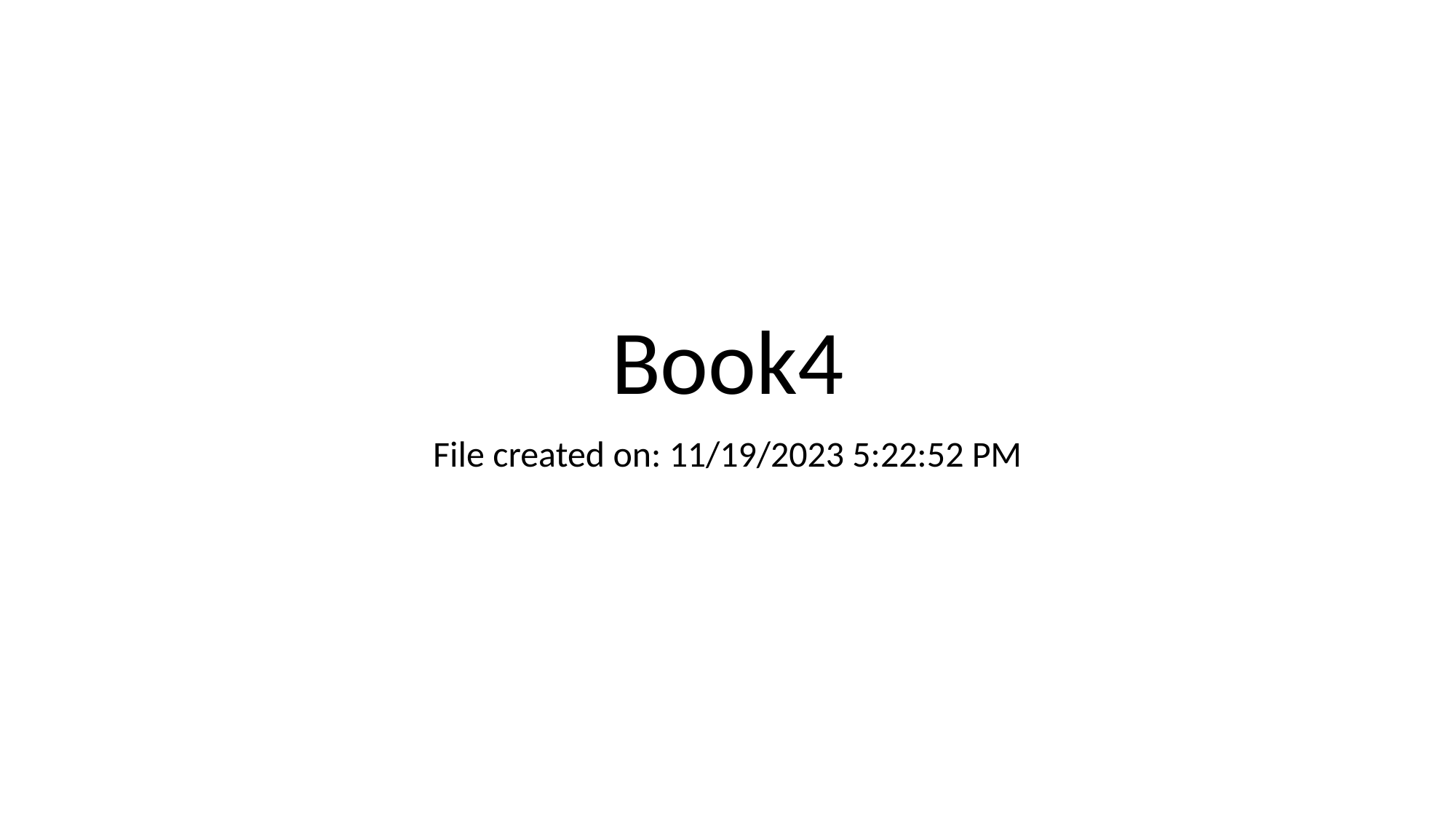

# Book4
File created on: 11/19/2023 5:22:52 PM